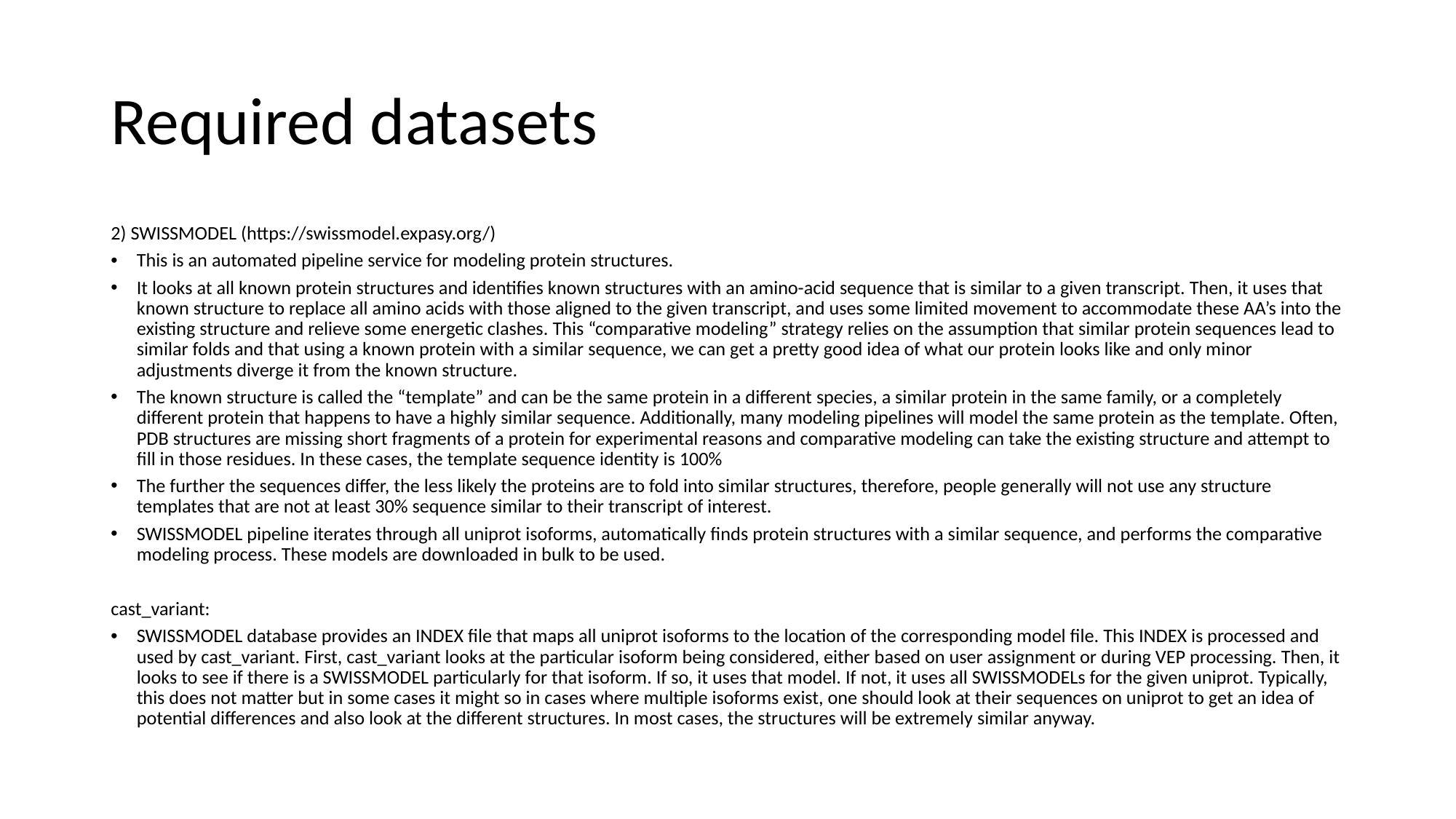

# Required datasets
2) SWISSMODEL (https://swissmodel.expasy.org/)
This is an automated pipeline service for modeling protein structures.
It looks at all known protein structures and identifies known structures with an amino-acid sequence that is similar to a given transcript. Then, it uses that known structure to replace all amino acids with those aligned to the given transcript, and uses some limited movement to accommodate these AA’s into the existing structure and relieve some energetic clashes. This “comparative modeling” strategy relies on the assumption that similar protein sequences lead to similar folds and that using a known protein with a similar sequence, we can get a pretty good idea of what our protein looks like and only minor adjustments diverge it from the known structure.
The known structure is called the “template” and can be the same protein in a different species, a similar protein in the same family, or a completely different protein that happens to have a highly similar sequence. Additionally, many modeling pipelines will model the same protein as the template. Often, PDB structures are missing short fragments of a protein for experimental reasons and comparative modeling can take the existing structure and attempt to fill in those residues. In these cases, the template sequence identity is 100%
The further the sequences differ, the less likely the proteins are to fold into similar structures, therefore, people generally will not use any structure templates that are not at least 30% sequence similar to their transcript of interest.
SWISSMODEL pipeline iterates through all uniprot isoforms, automatically finds protein structures with a similar sequence, and performs the comparative modeling process. These models are downloaded in bulk to be used.

cast_variant:
SWISSMODEL database provides an INDEX file that maps all uniprot isoforms to the location of the corresponding model file. This INDEX is processed and used by cast_variant. First, cast_variant looks at the particular isoform being considered, either based on user assignment or during VEP processing. Then, it looks to see if there is a SWISSMODEL particularly for that isoform. If so, it uses that model. If not, it uses all SWISSMODELs for the given uniprot. Typically, this does not matter but in some cases it might so in cases where multiple isoforms exist, one should look at their sequences on uniprot to get an idea of potential differences and also look at the different structures. In most cases, the structures will be extremely similar anyway.